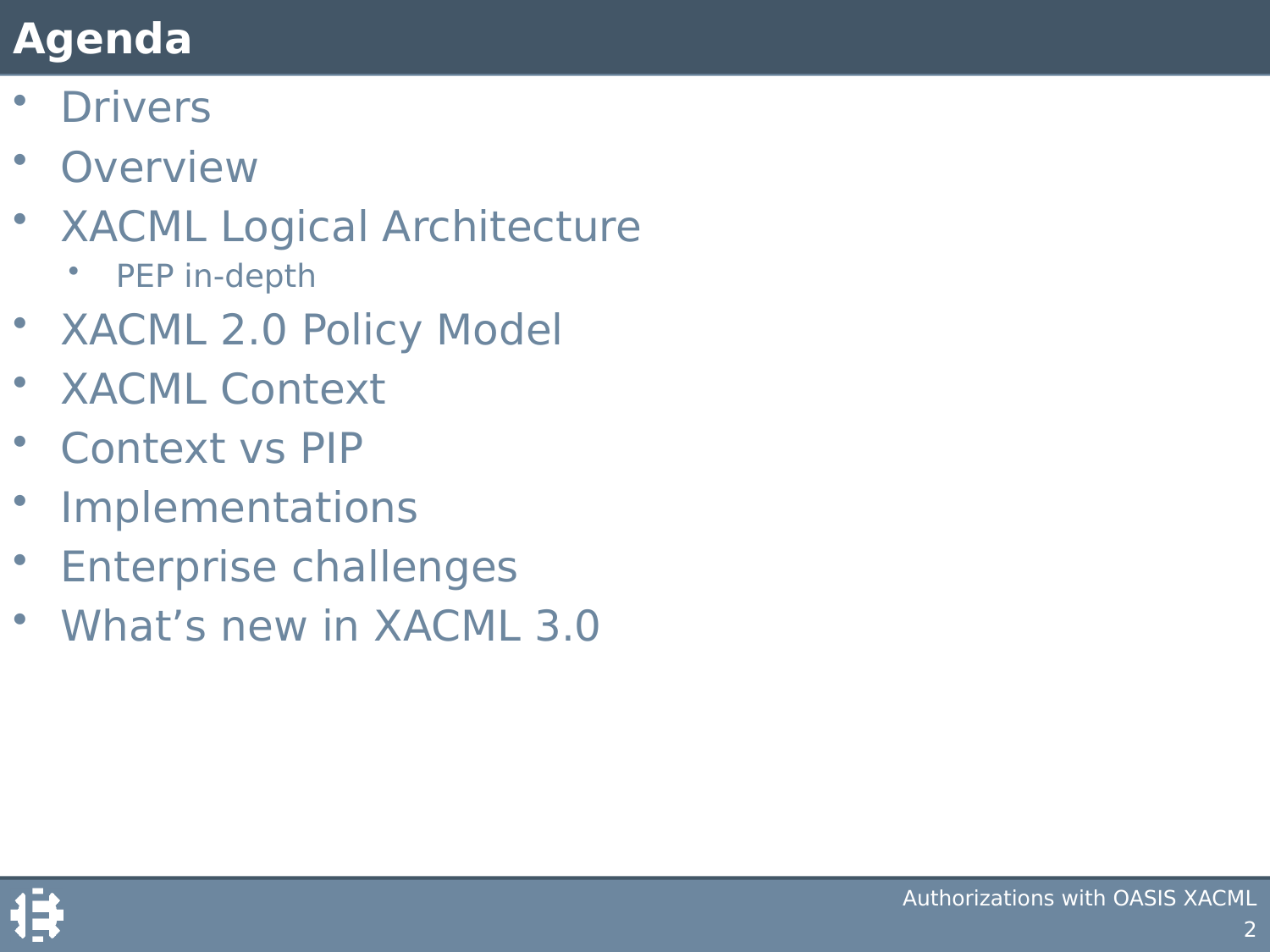

# Agenda
Drivers
Overview
XACML Logical Architecture
PEP in-depth
XACML 2.0 Policy Model
XACML Context
Context vs PIP
Implementations
Enterprise challenges
What’s new in XACML 3.0
Authorizations with OASIS XACML
2